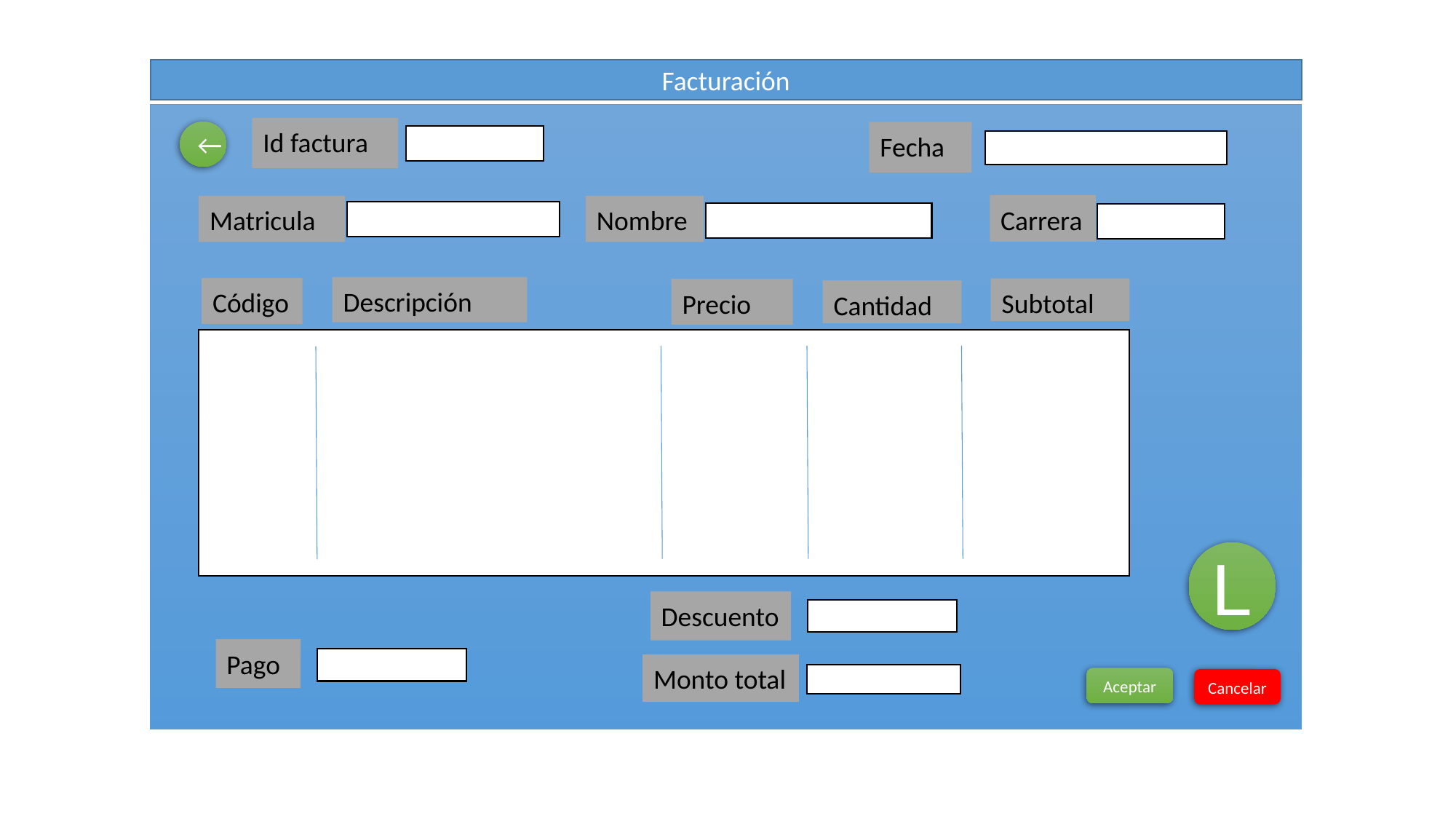

Facturación

Id factura
←
Fecha

Carrera
Matricula
Nombre

Descripción
Código
Subtotal
Precio
Cantidad

L
Descuento

Pago

Monto total

Aceptar
Cancelar